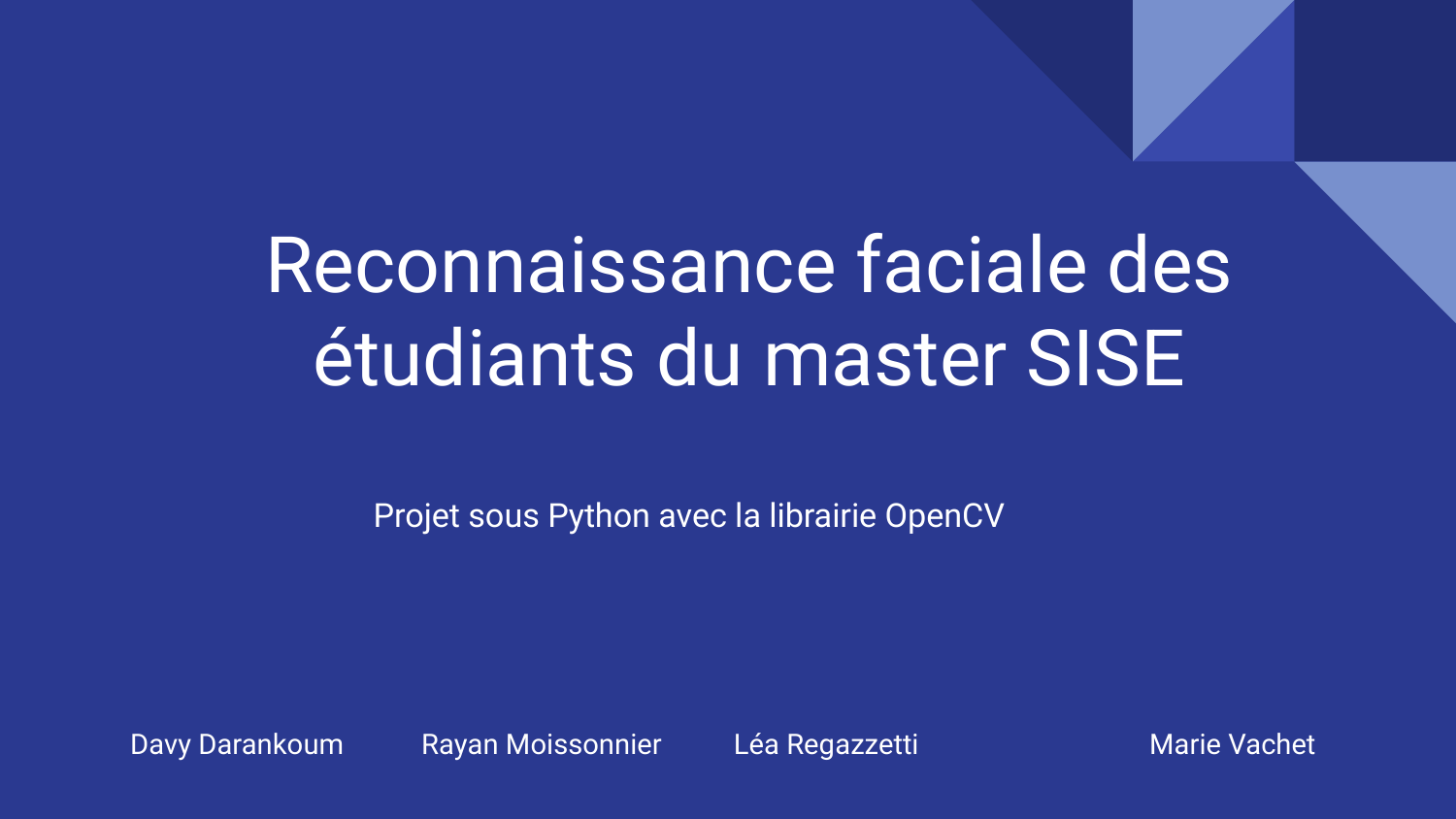

# Reconnaissance faciale des étudiants du master SISE
Projet sous Python avec la librairie OpenCV
Davy Darankoum 	Rayan Moissonnier 	   Léa Regazzetti 	 	Marie Vachet